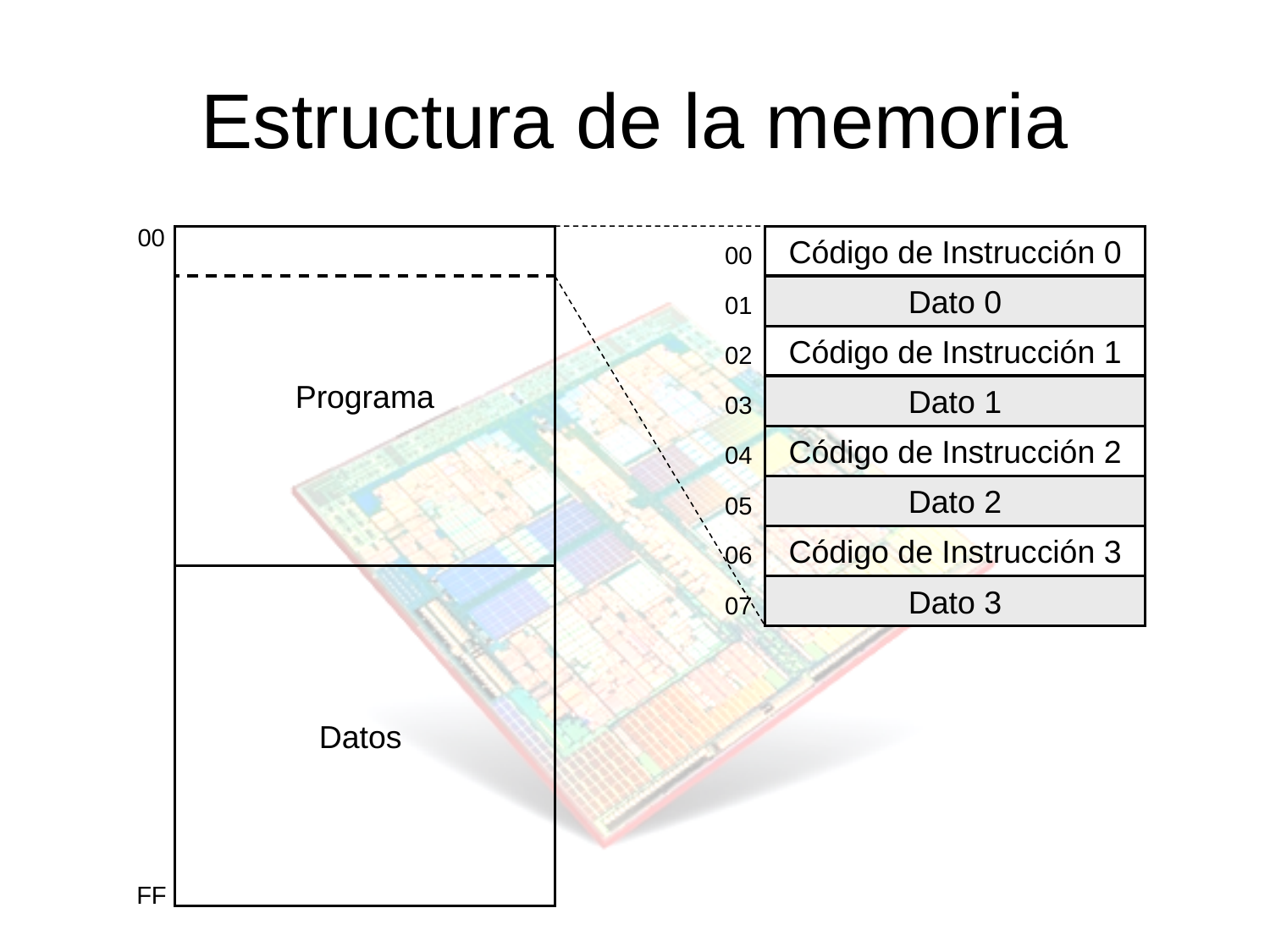

# Estructura de la memoria
00

Programa

Código de Instrucción 0
00

Dato 0
01
Código de Instrucción 1
02
Dato 1
03
Código de Instrucción 2
04
Dato 2
05
Código de Instrucción 3
06
Datos
Dato 3
07
FF